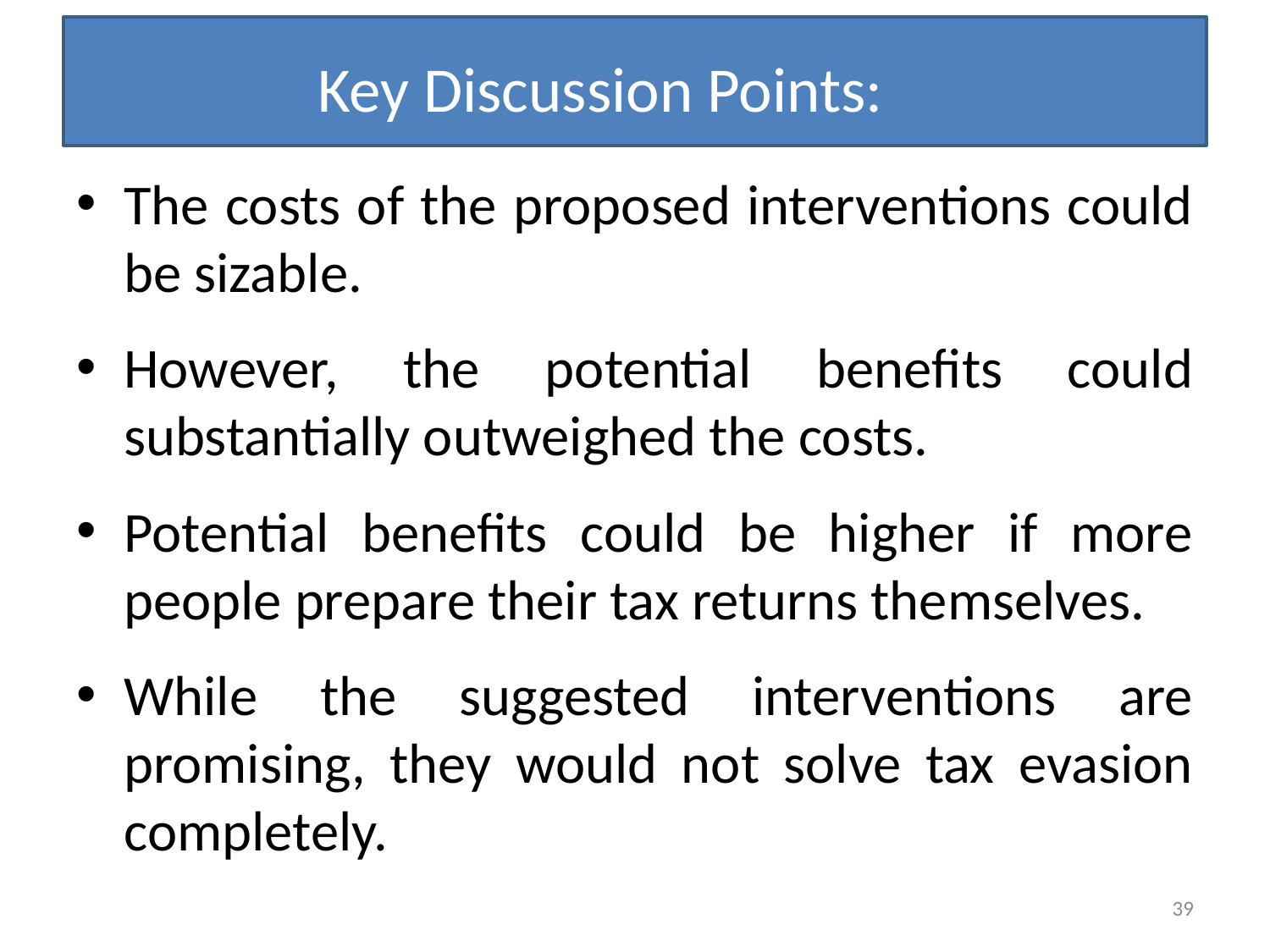

Key Discussion Points:
The costs of the proposed interventions could be sizable.
However, the potential benefits could substantially outweighed the costs.
Potential benefits could be higher if more people prepare their tax returns themselves.
While the suggested interventions are promising, they would not solve tax evasion completely.

39